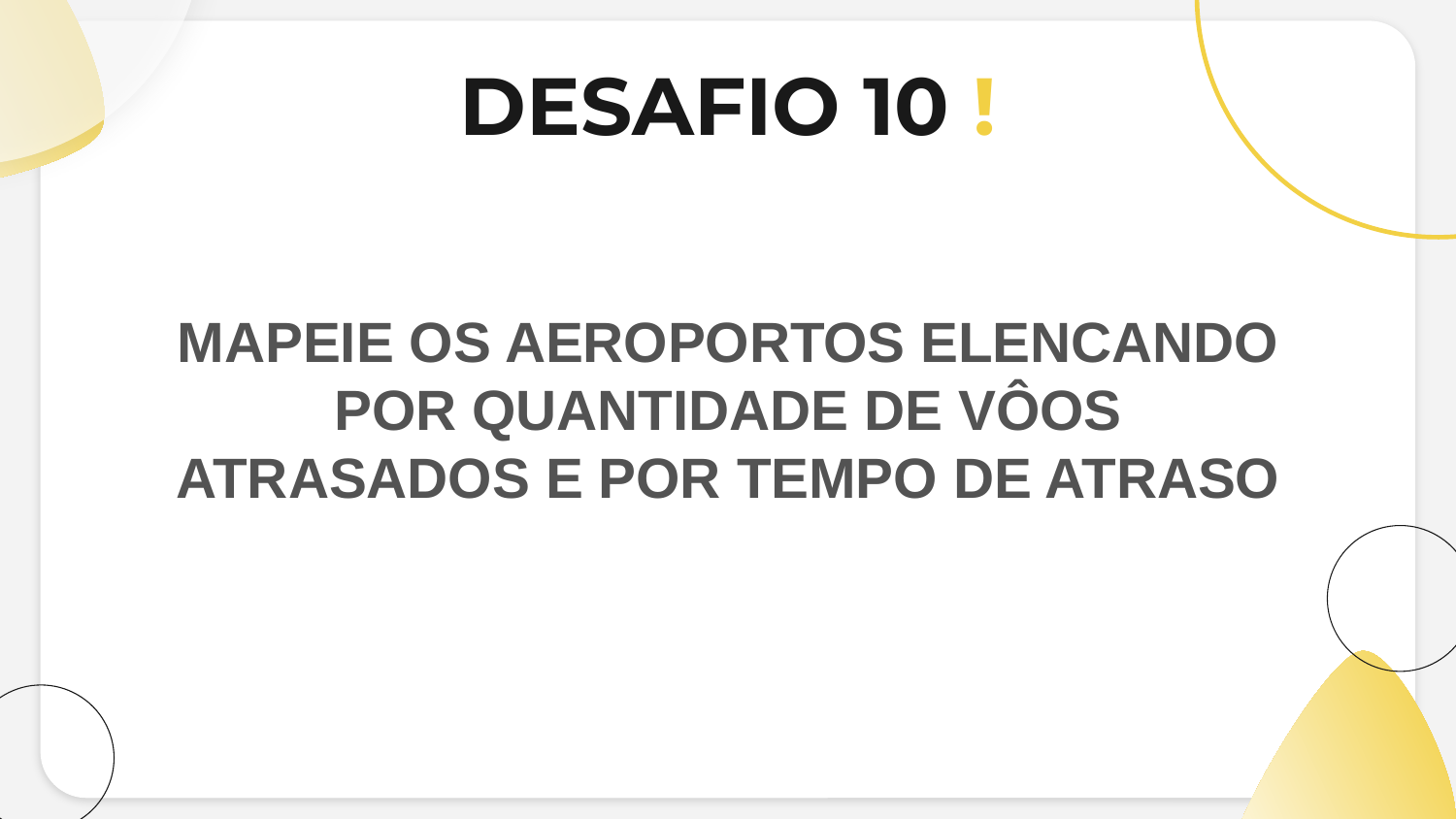

# DESAFIO 10 !
MAPEIE OS AEROPORTOS ELENCANDO POR QUANTIDADE DE VÔOS ATRASADOS E POR TEMPO DE ATRASO